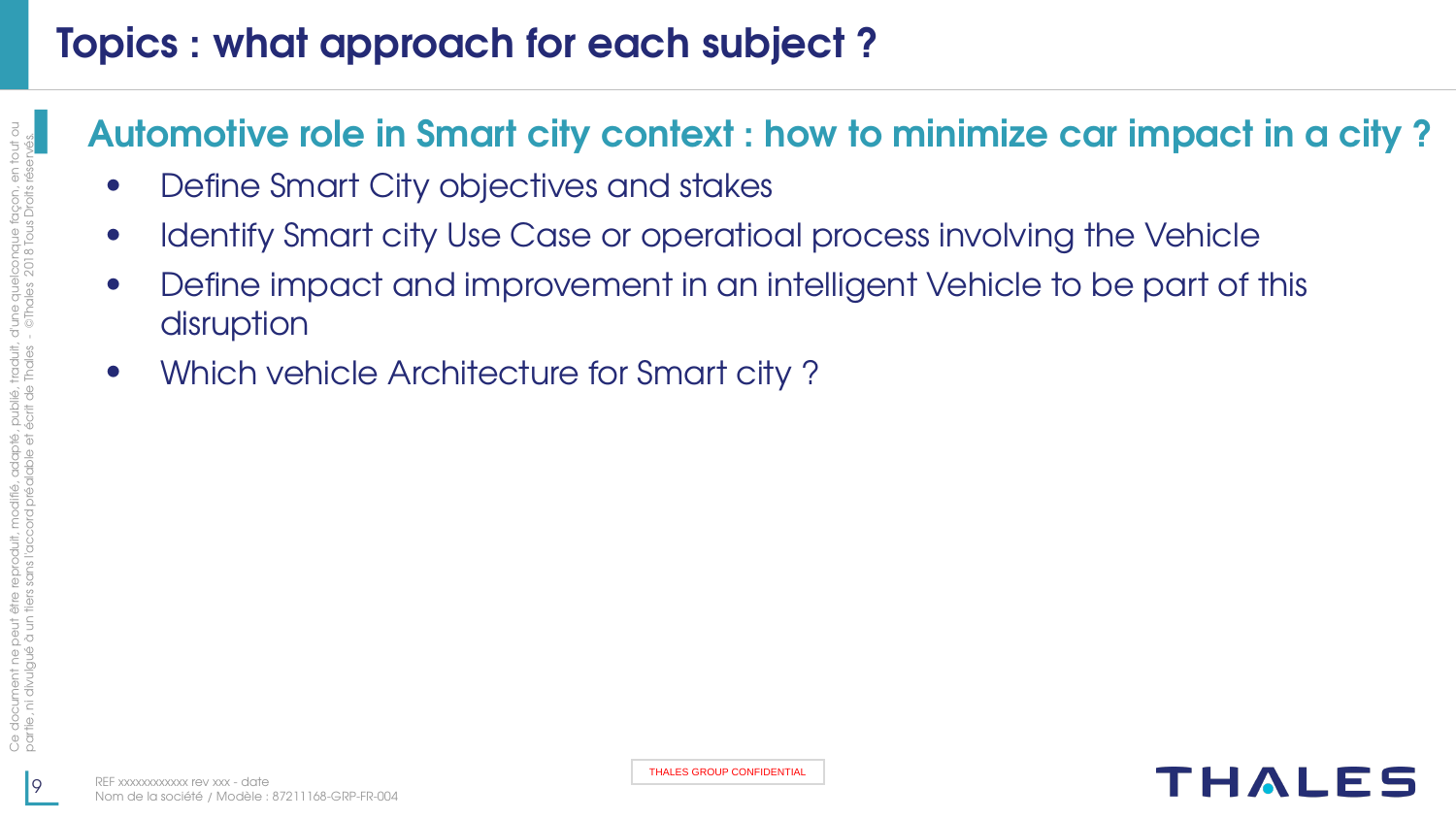

# Topics : what approach for each subject ?
Automotive role in Smart city context : how to minimize car impact in a city ?
Define Smart City objectives and stakes
Identify Smart city Use Case or operatioal process involving the Vehicle
Define impact and improvement in an intelligent Vehicle to be part of this disruption
Which vehicle Architecture for Smart city ?